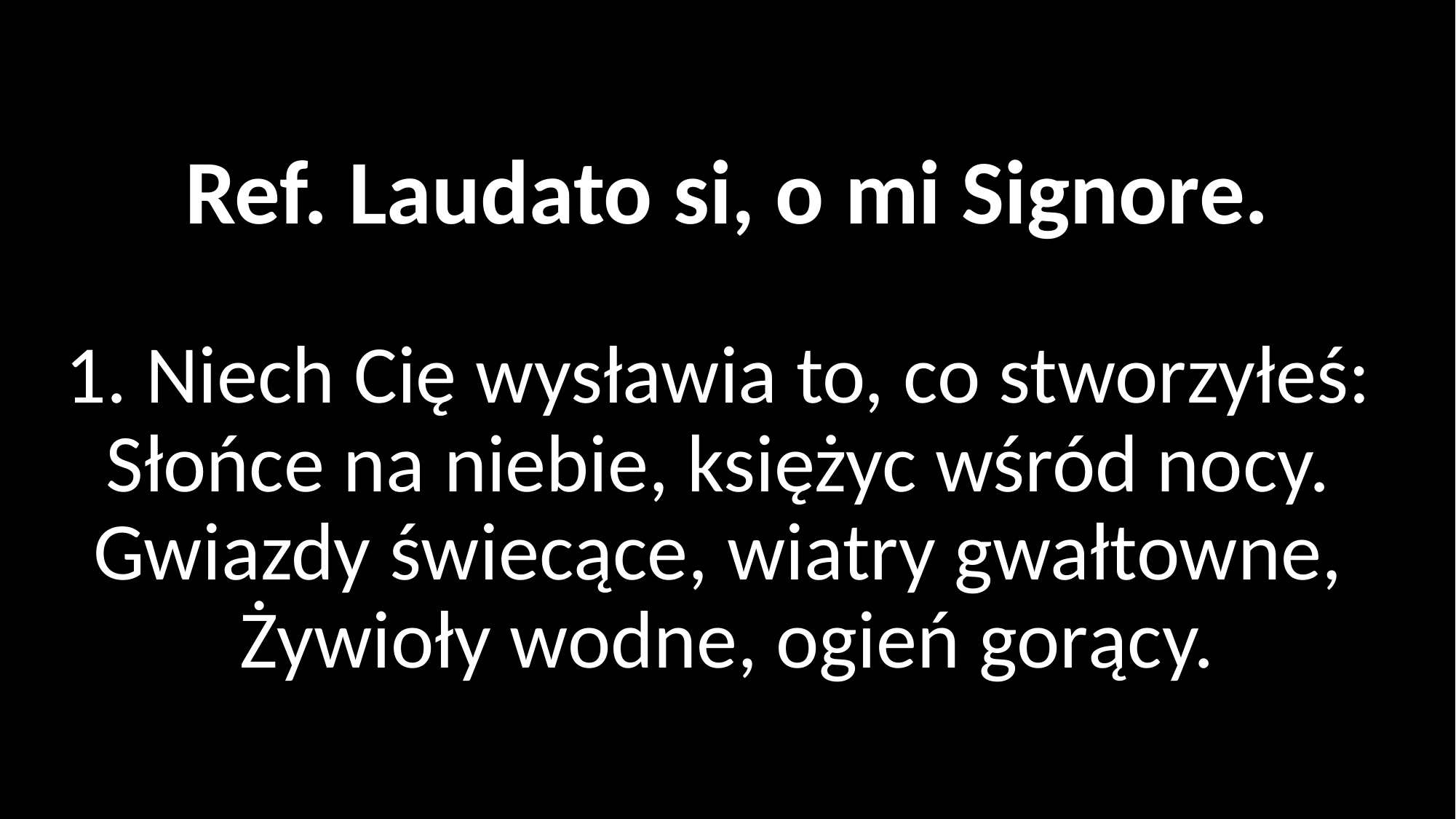

# Ref. Laudato si, o mi Signore. 1. Niech Cię wysławia to, co stworzyłeś: Słońce na niebie, księżyc wśród nocy. Gwiazdy świecące, wiatry gwałtowne, Żywioły wodne, ogień gorący.